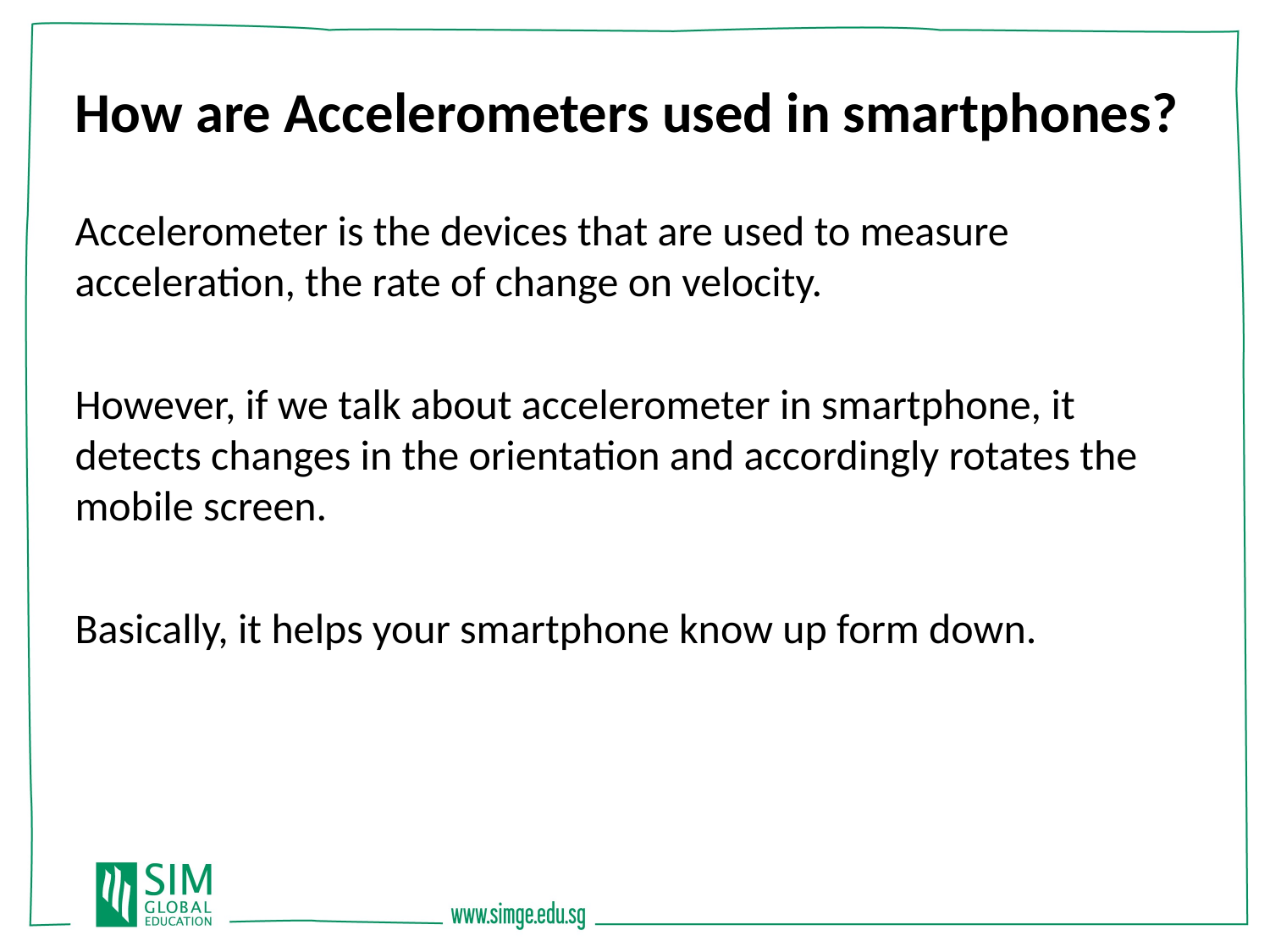

How are Accelerometers used in smartphones?
Accelerometer is the devices that are used to measure acceleration, the rate of change on velocity.

However, if we talk about accelerometer in smartphone, it detects changes in the orientation and accordingly rotates the mobile screen.

Basically, it helps your smartphone know up form down.